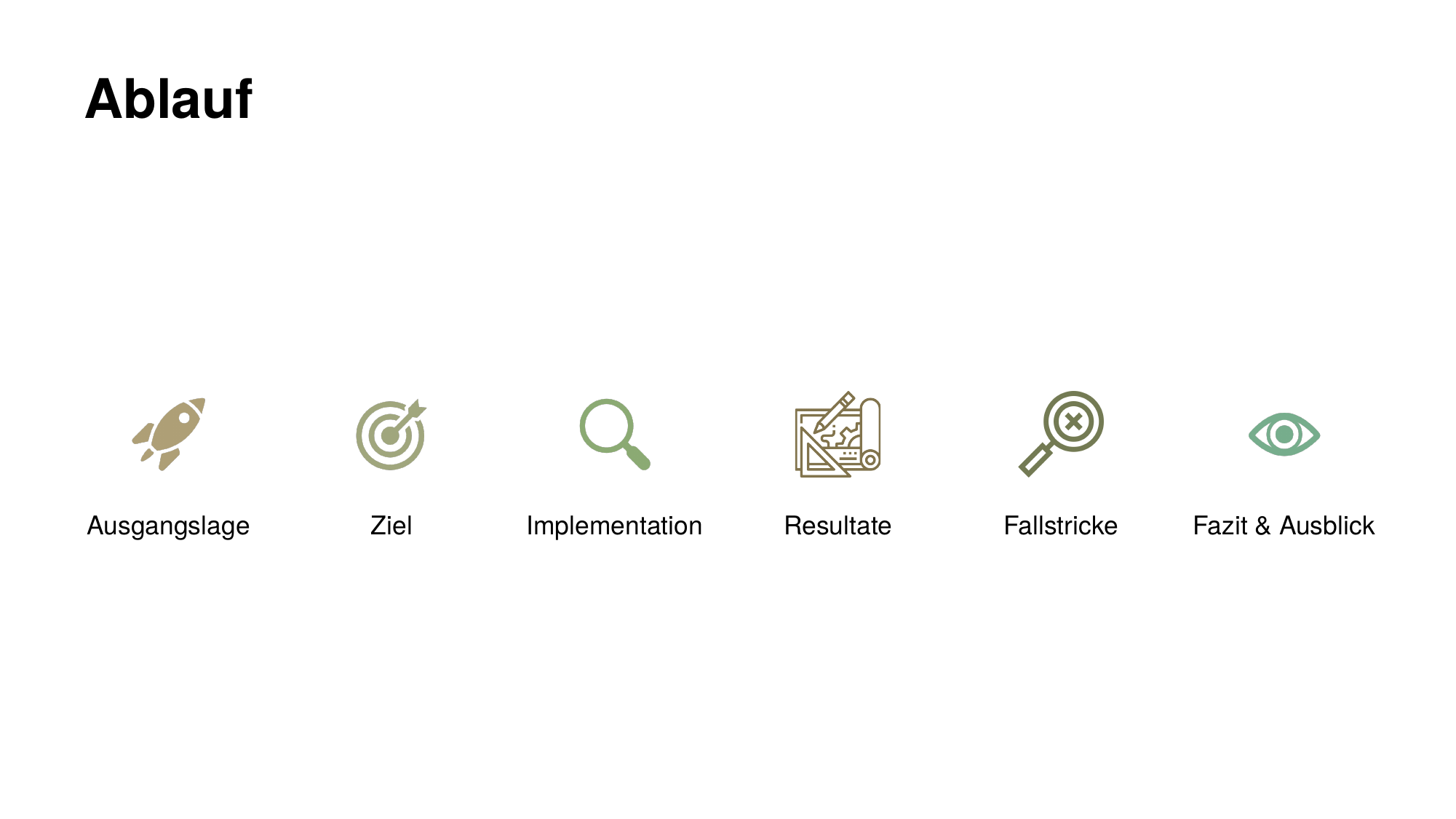

# Ablauf
Ausgangslage
Ziel
Implementation
Resultate
Fallstricke
Fazit & Ausblick
2